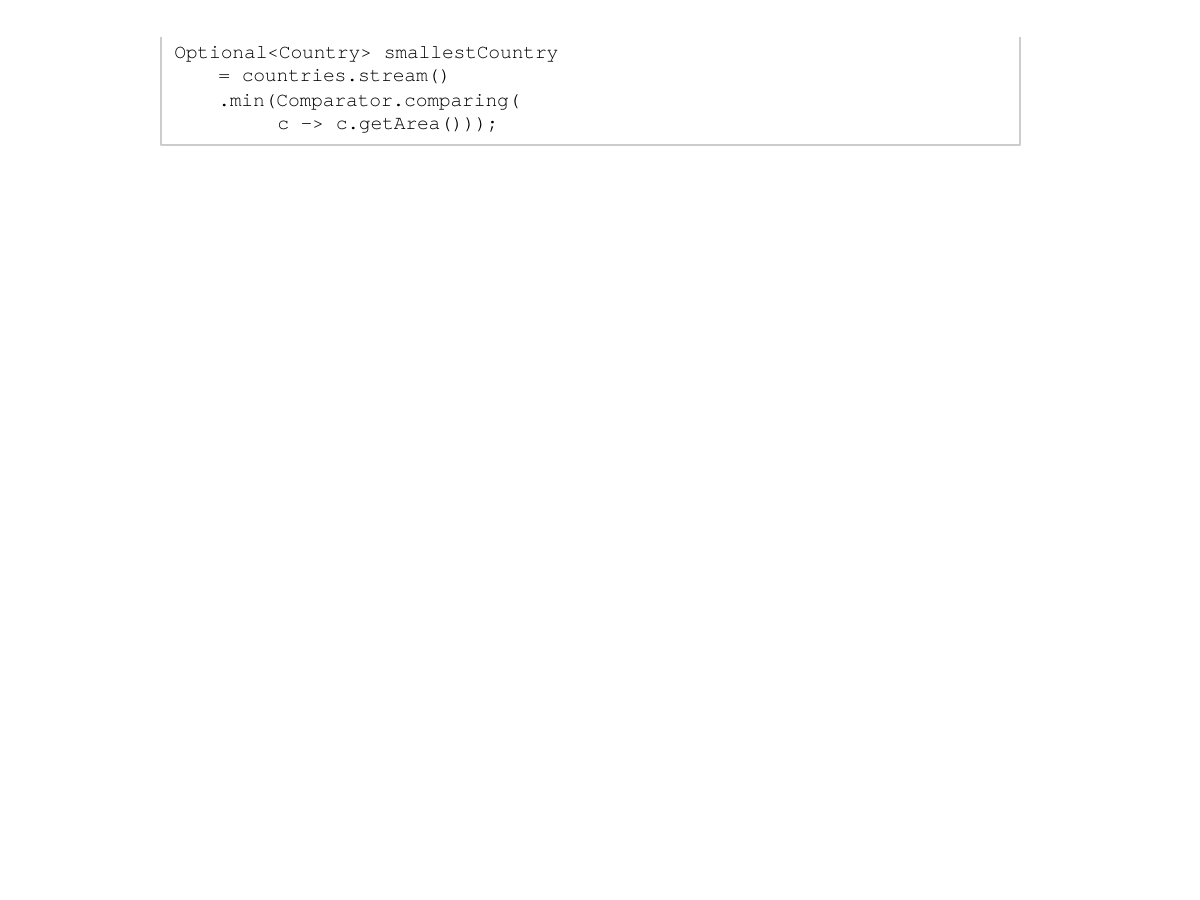

Optional<Country> smallestCountry
= countries.stream()
.min(Comparator.comparing(  c -> c.getArea()));